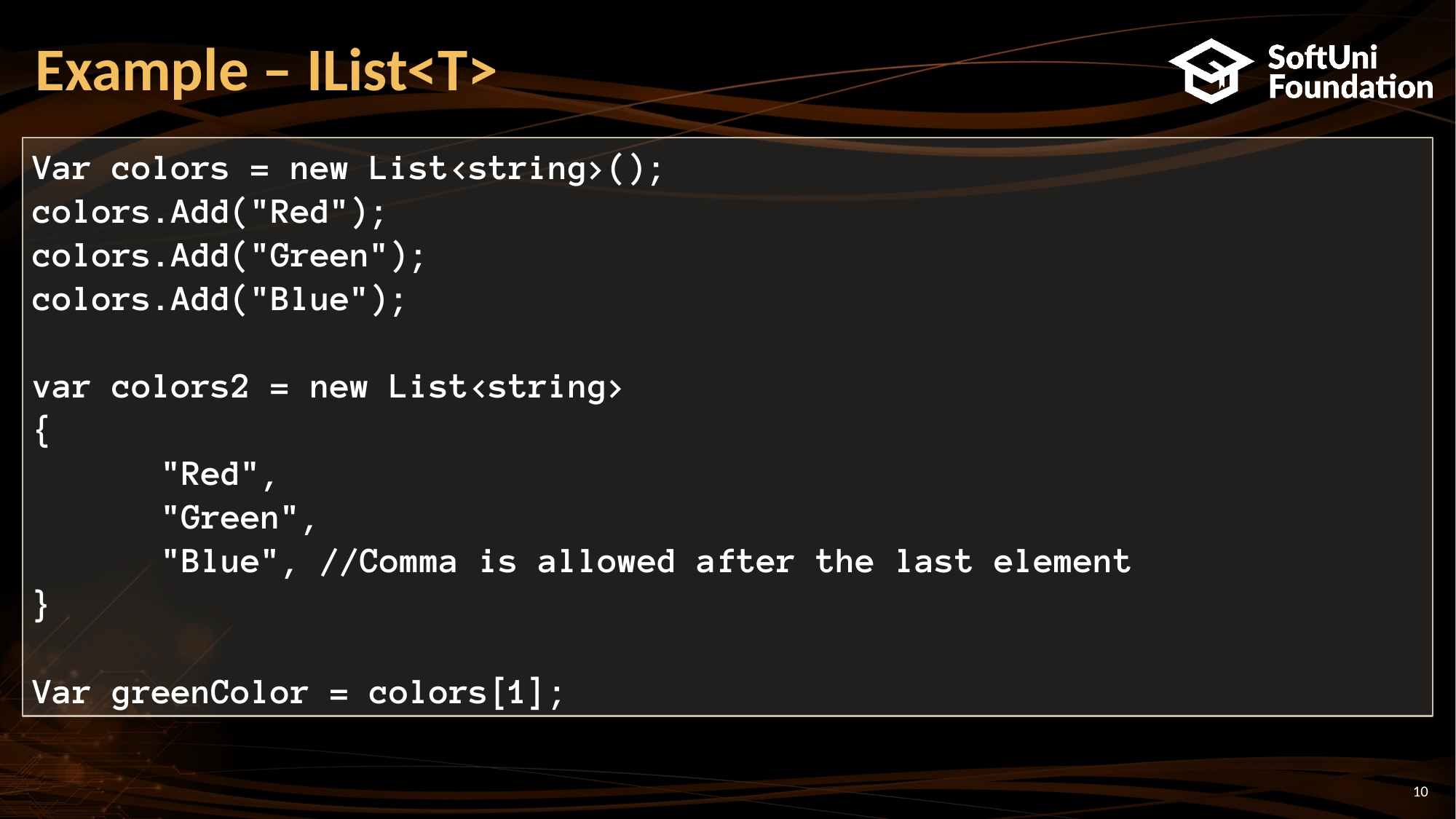

# Example – IList<T>
Var colors = new List<string>();
colors.Add("Red");
colors.Add("Green");
colors.Add("Blue");

var colors2 = new List<string>
{
	 "Red",
	 "Green",
	 "Blue", //Comma is allowed after the last element
}

Var greenColor = colors[1];
10